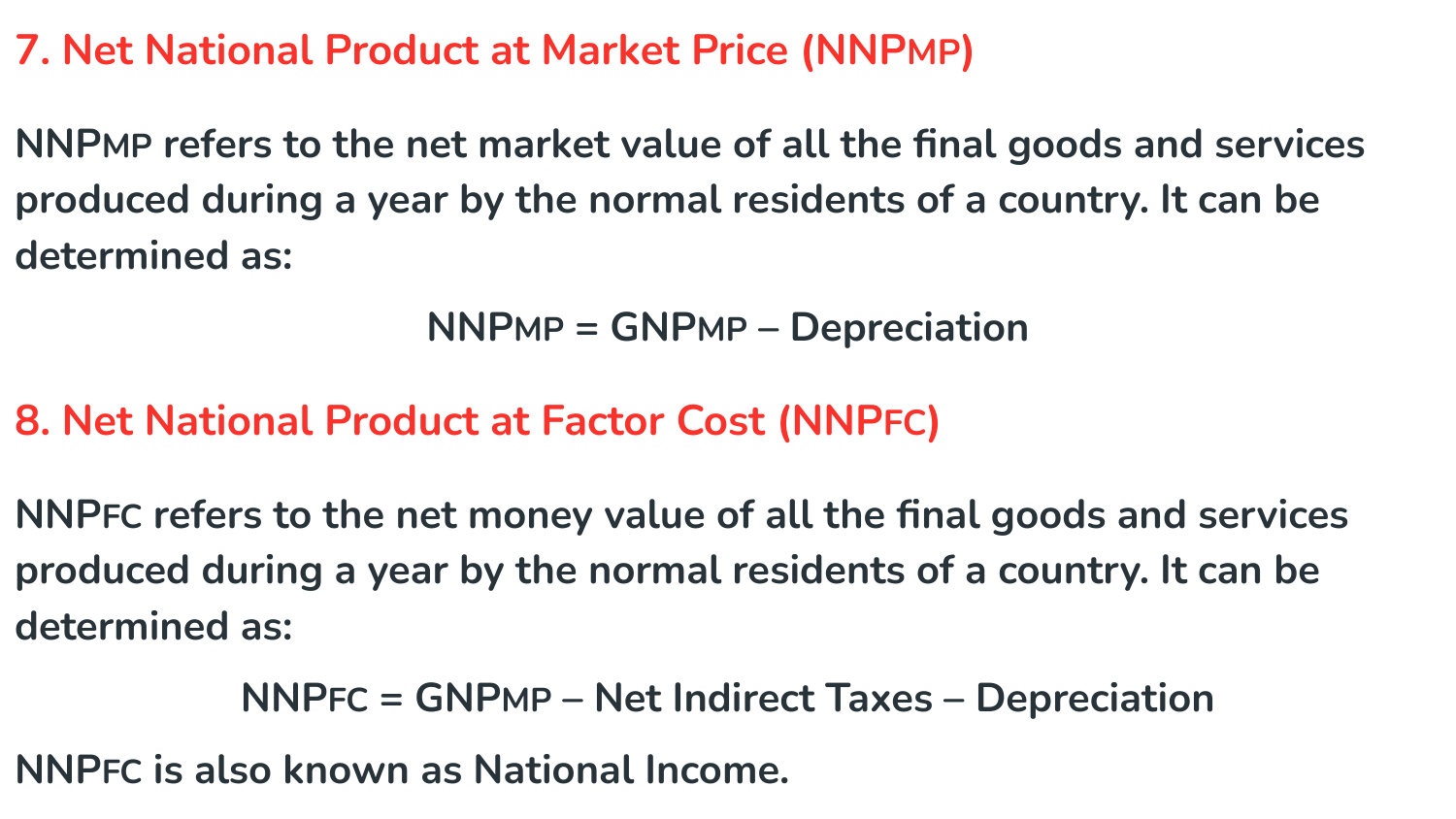

7. Net National Product at Market Price (NNPMP)
NNPMP refers to the net market value of all the final goods and services produced during a year by the normal residents of a country. It can be determined as:
NNPMP = GNPMP – Depreciation
8. Net National Product at Factor Cost (NNPFC)
NNPFC refers to the net money value of all the final goods and services produced during a year by the normal residents of a country. It can be determined as:
NNPFC = GNPMP – Net Indirect Taxes – Depreciation
NNPFC is also known as National Income.